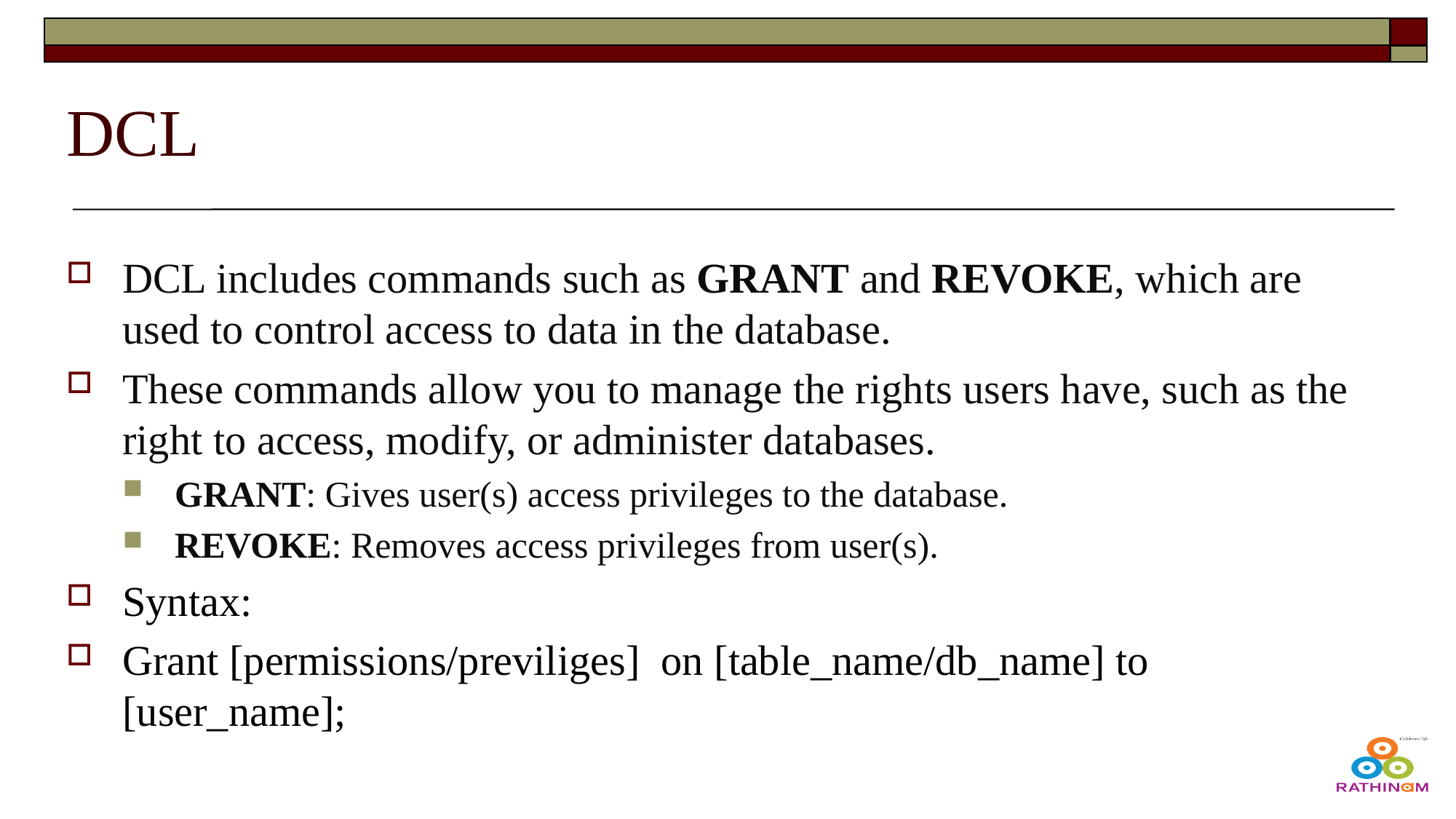

# DCL
DCL includes commands such as GRANT and REVOKE, which are used to control access to data in the database.
These commands allow you to manage the rights users have, such as the right to access, modify, or administer databases.
GRANT: Gives user(s) access privileges to the database.
REVOKE: Removes access privileges from user(s).
Syntax:
Grant [permissions/previliges]  on [table_name/db_name] to [user_name];